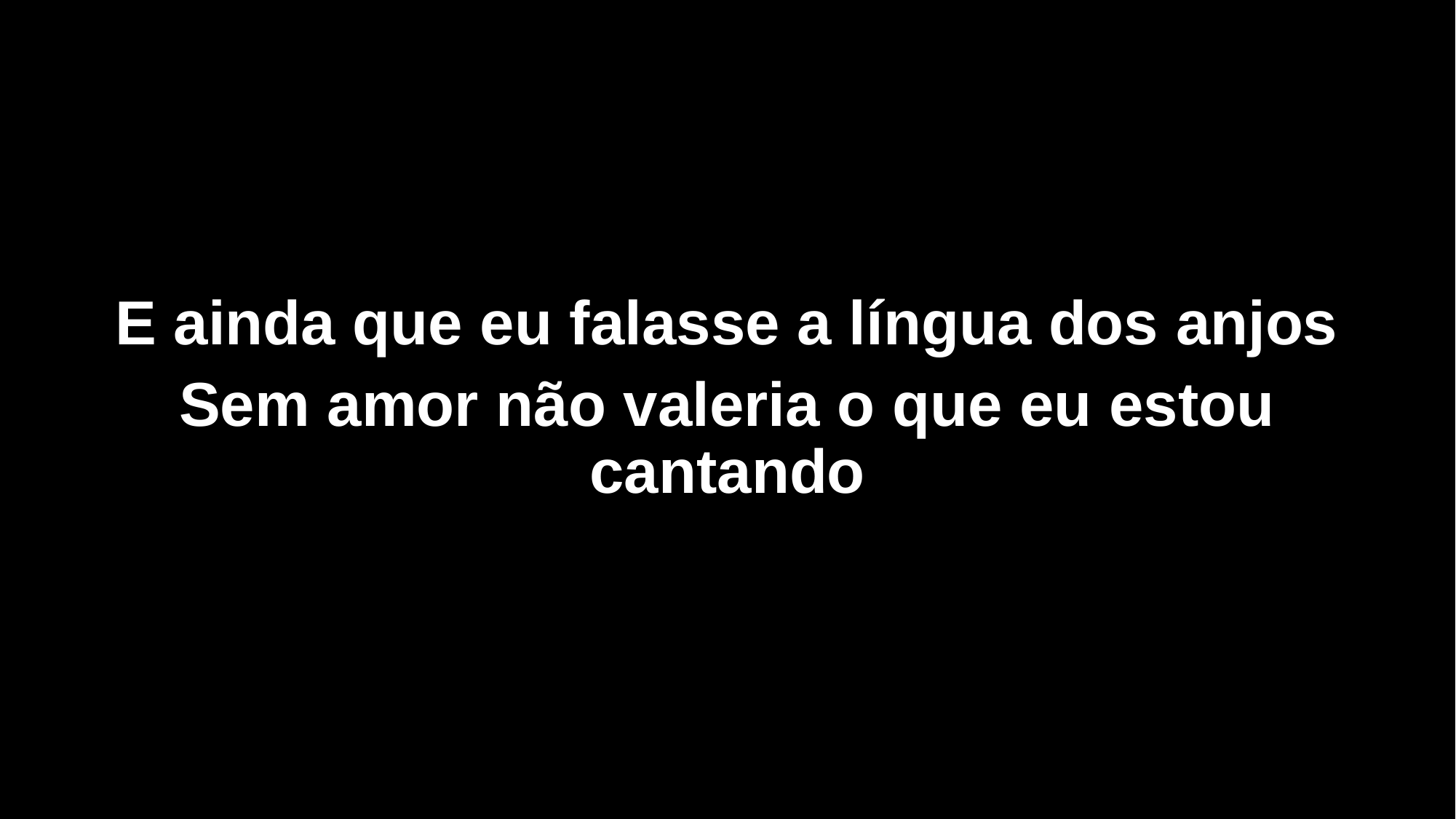

E ainda que eu falasse a língua dos anjos
Sem amor não valeria o que eu estou cantando